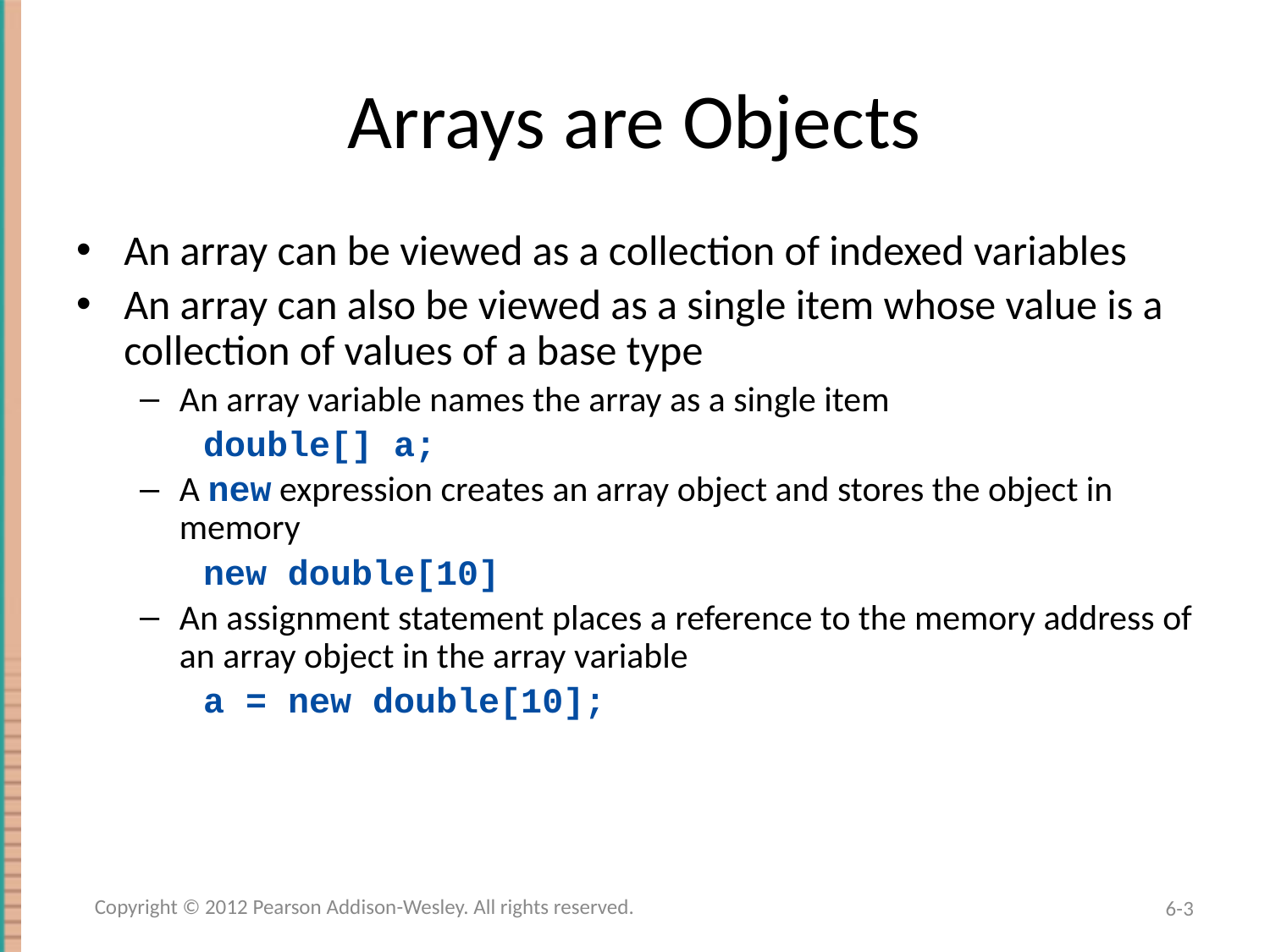

# Arrays are Objects
An array can be viewed as a collection of indexed variables
An array can also be viewed as a single item whose value is a collection of values of a base type
An array variable names the array as a single item
double[] a;
A new expression creates an array object and stores the object in memory
new double[10]
An assignment statement places a reference to the memory address of an array object in the array variable
a = new double[10];
Copyright © 2012 Pearson Addison-Wesley. All rights reserved.
6-3